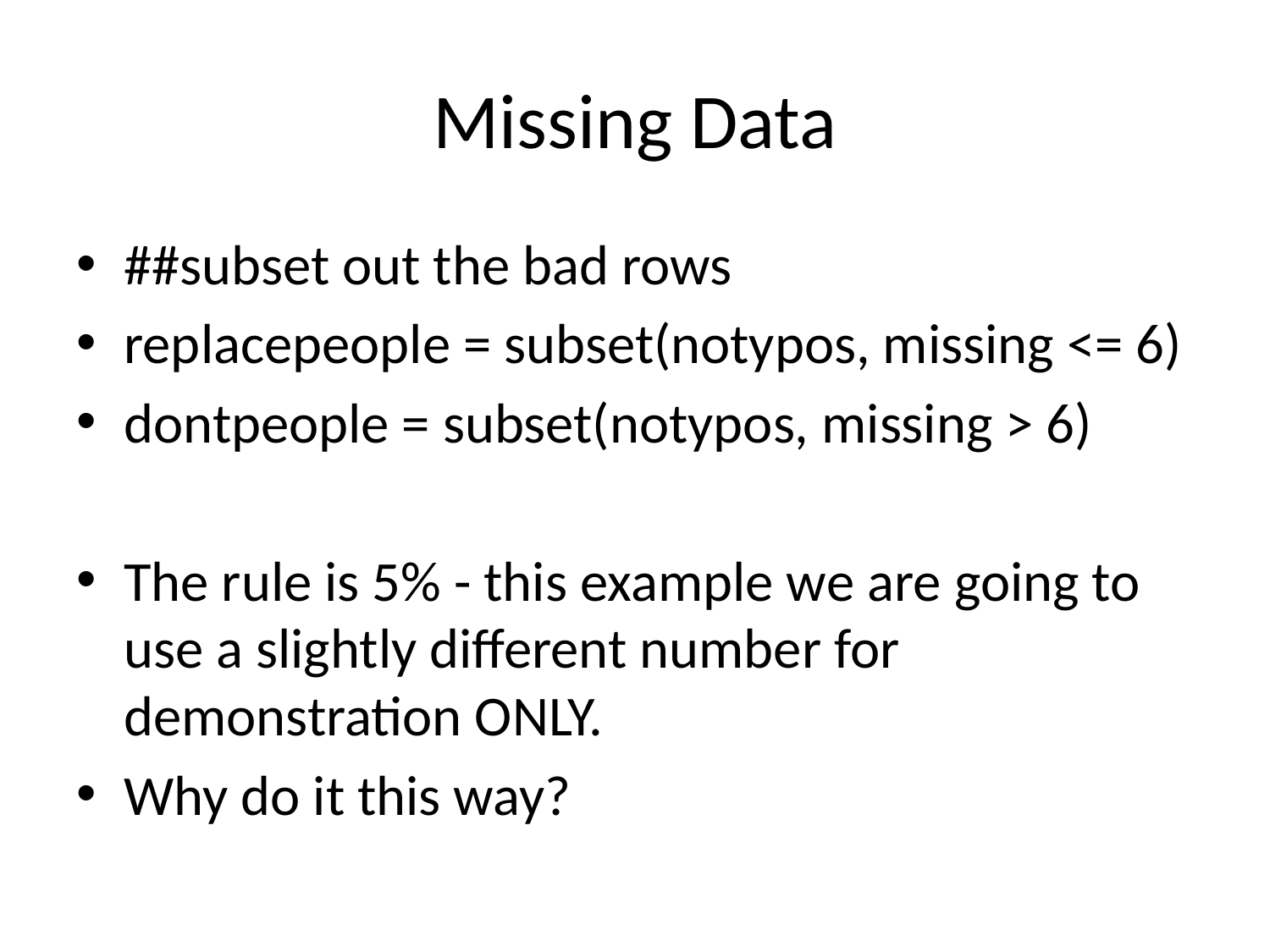

# Missing Data
##subset out the bad rows
replacepeople = subset(notypos, missing <= 6)
dontpeople = subset(notypos, missing > 6)

The rule is 5% - this example we are going to use a slightly different number for demonstration ONLY.
Why do it this way?